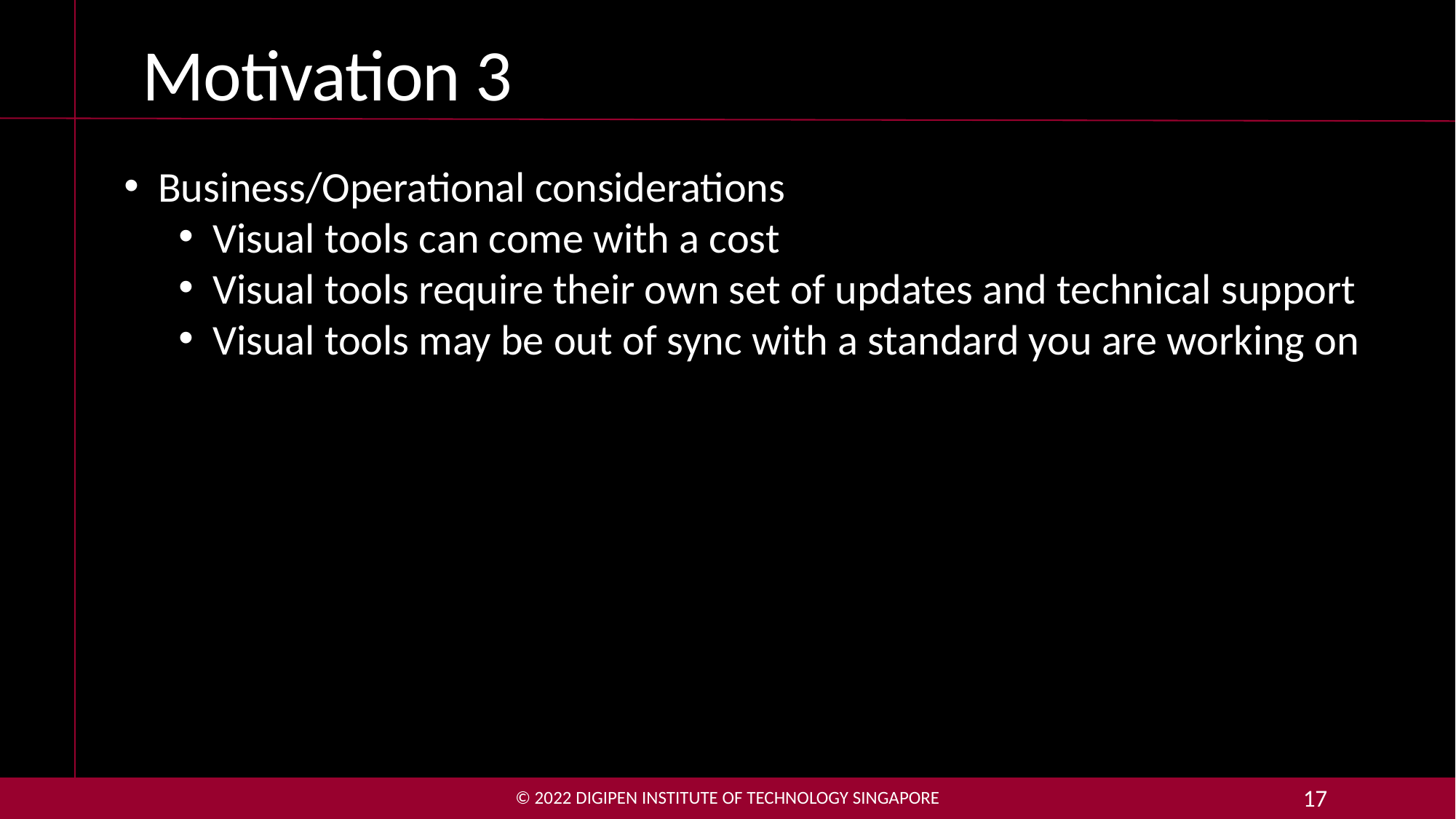

# Motivation 3
Business/Operational considerations
Visual tools can come with a cost
Visual tools require their own set of updates and technical support
Visual tools may be out of sync with a standard you are working on

© 2022 DigiPen Institute of Technology singapore
17